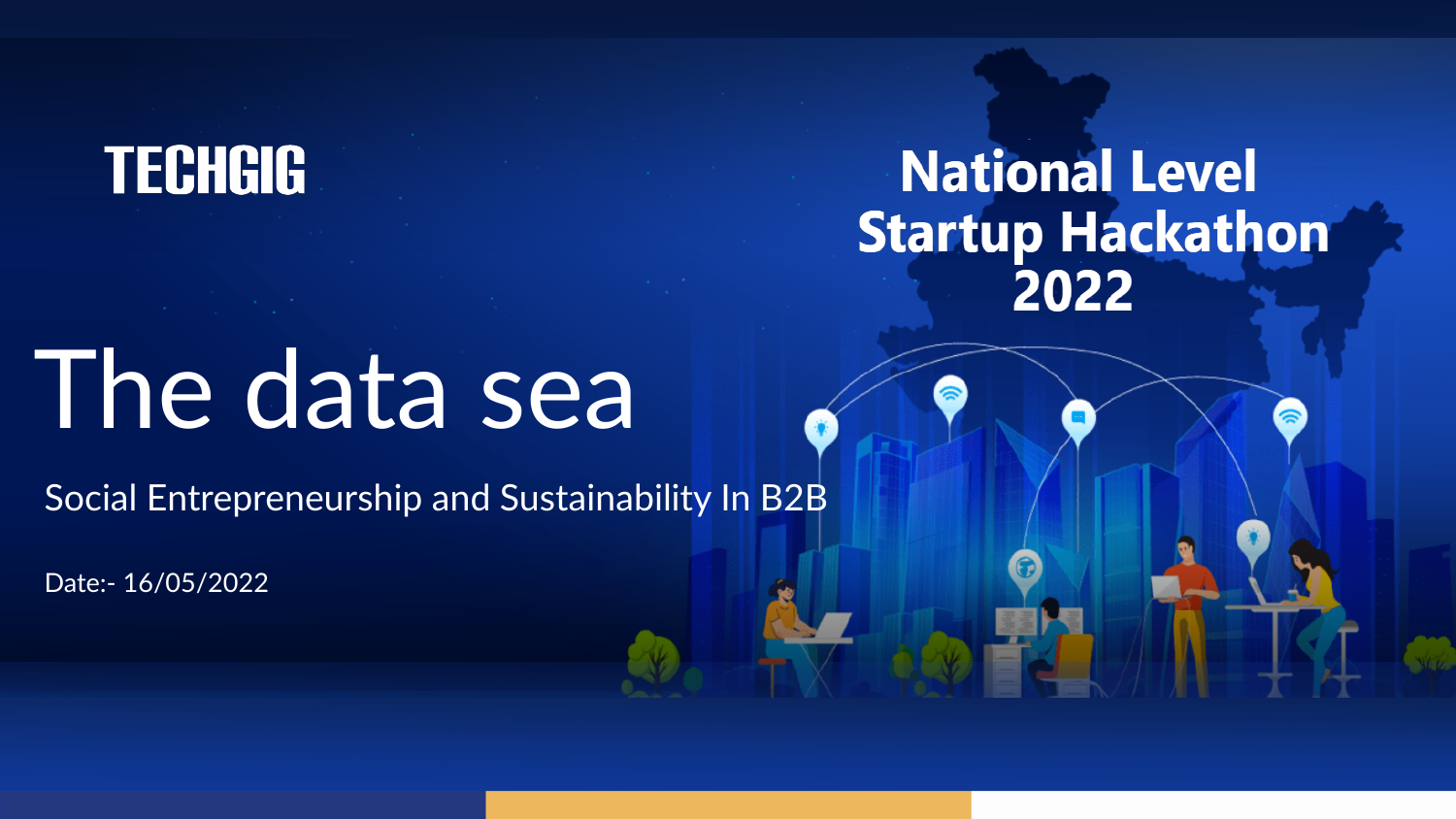

# The data sea
Social Entrepreneurship and Sustainability In B2B
Date:- 16/05/2022